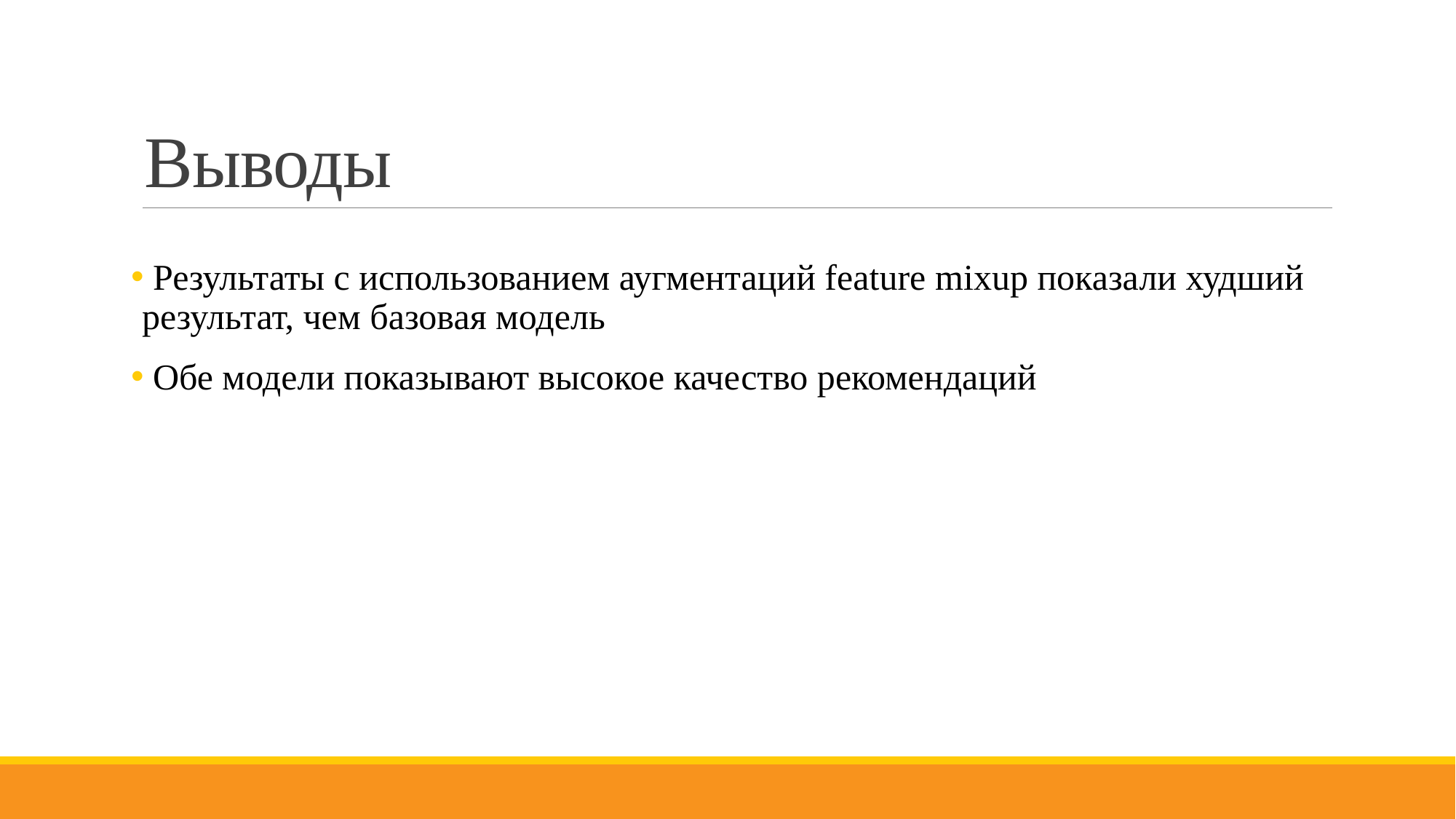

# Выводы
 Результаты с использованием аугментаций feature mixup показали худший результат, чем базовая модель
 Обе модели показывают высокое качество рекомендаций